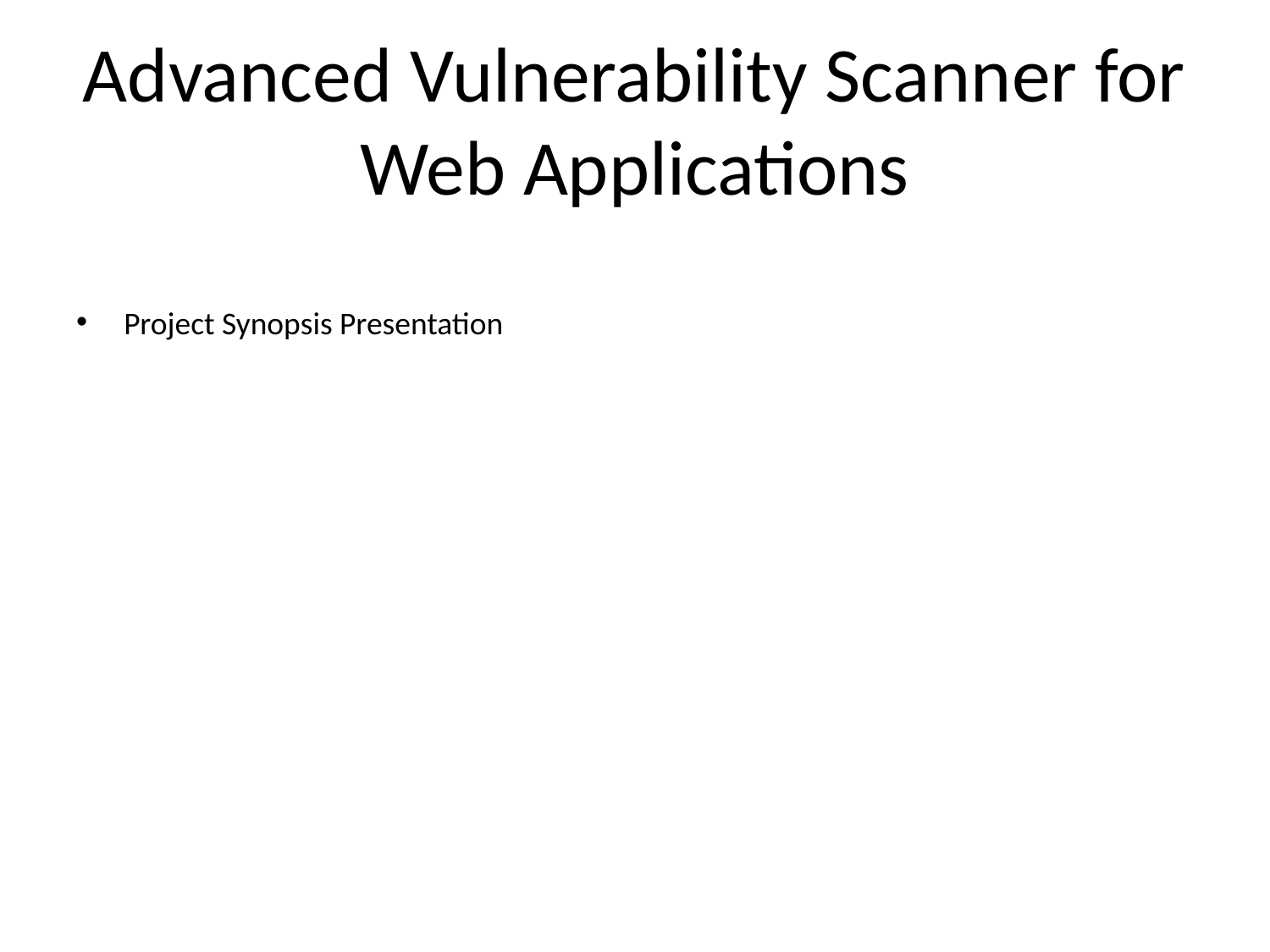

# Advanced Vulnerability Scanner for Web Applications

Project Synopsis Presentation